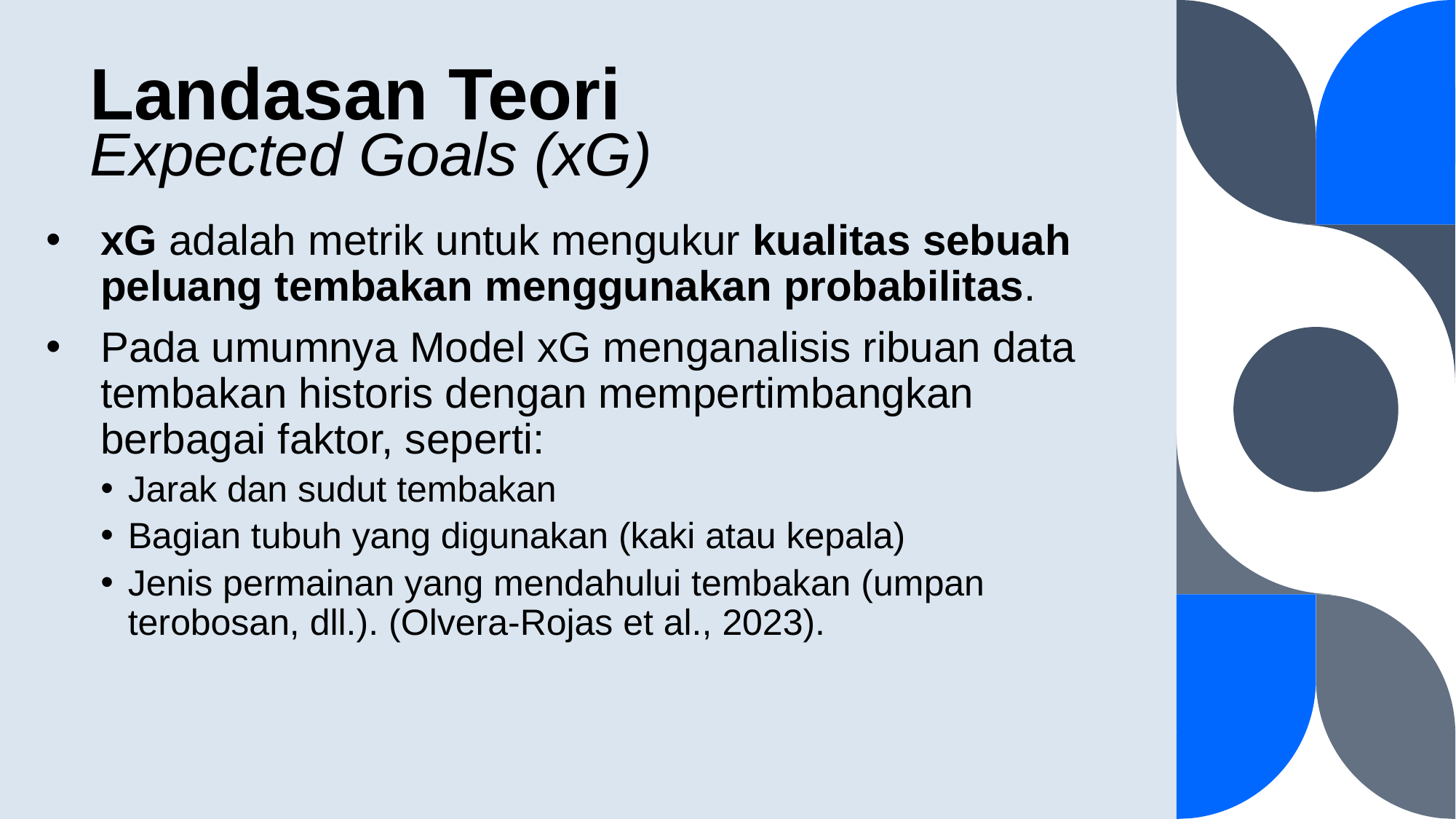

# Landasan Teori
Expected Goals (xG)
xG adalah metrik untuk mengukur kualitas sebuah peluang tembakan menggunakan probabilitas.
Pada umumnya Model xG menganalisis ribuan data tembakan historis dengan mempertimbangkan berbagai faktor, seperti:
Jarak dan sudut tembakan
Bagian tubuh yang digunakan (kaki atau kepala)
Jenis permainan yang mendahului tembakan (umpan terobosan, dll.). (Olvera-Rojas et al., 2023).